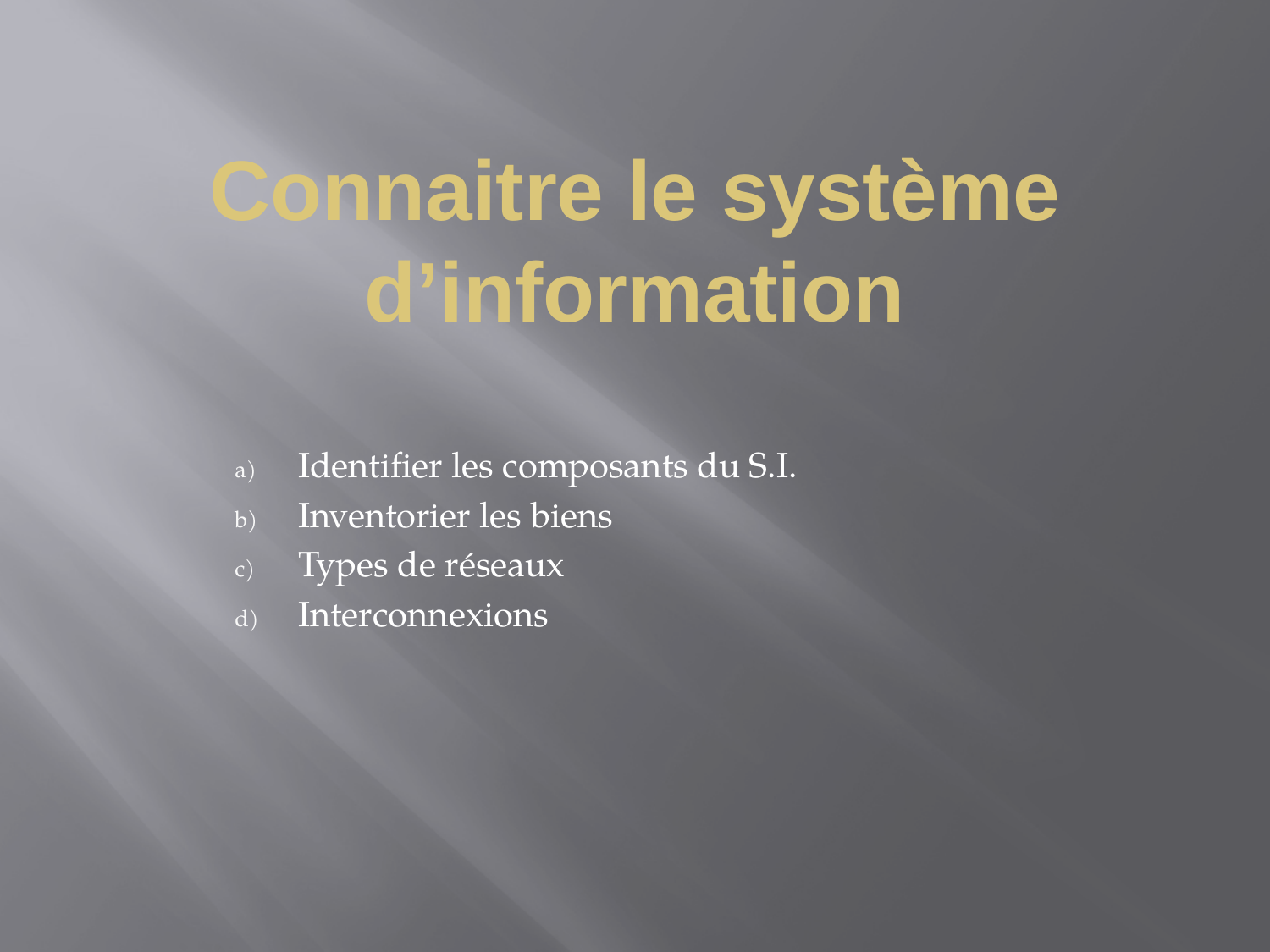

# Connaitre le système d’information
Identifier les composants du S.I.
Inventorier les biens
Types de réseaux
Interconnexions